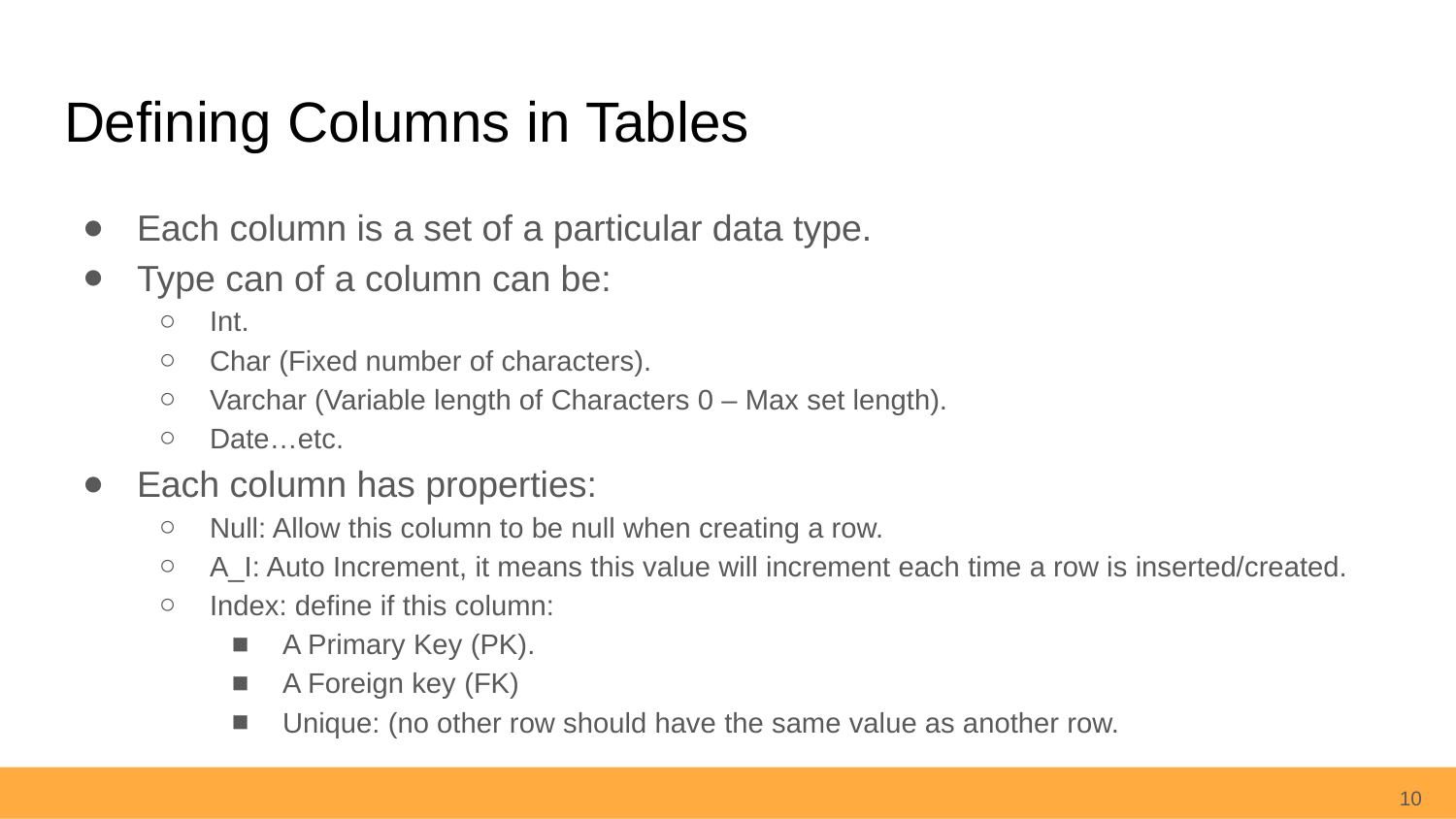

# Defining Columns in Tables
Each column is a set of a particular data type.
Type can of a column can be:
Int.
Char (Fixed number of characters).
Varchar (Variable length of Characters 0 – Max set length).
Date…etc.
Each column has properties:
Null: Allow this column to be null when creating a row.
A_I: Auto Increment, it means this value will increment each time a row is inserted/created.
Index: define if this column:
A Primary Key (PK).
A Foreign key (FK)
Unique: (no other row should have the same value as another row.

10